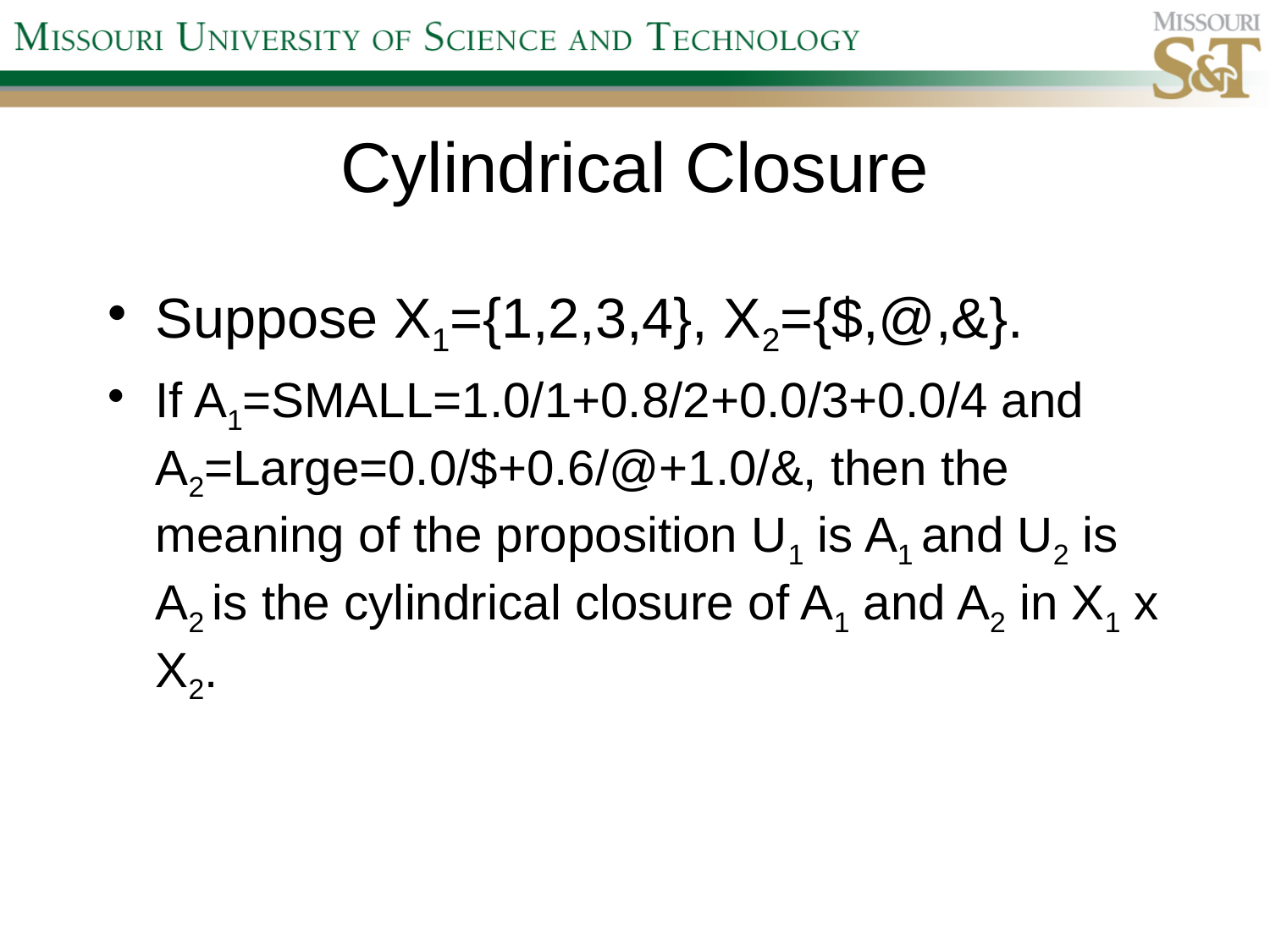

# Cylindrical Closure
Suppose X1={1,2,3,4}, X2={$,@,&}.
If A1=SMALL=1.0/1+0.8/2+0.0/3+0.0/4 and A2=Large=0.0/$+0.6/@+1.0/&, then the meaning of the proposition U1 is A1 and U2 is A2 is the cylindrical closure of A1 and A2 in X1 x X2.